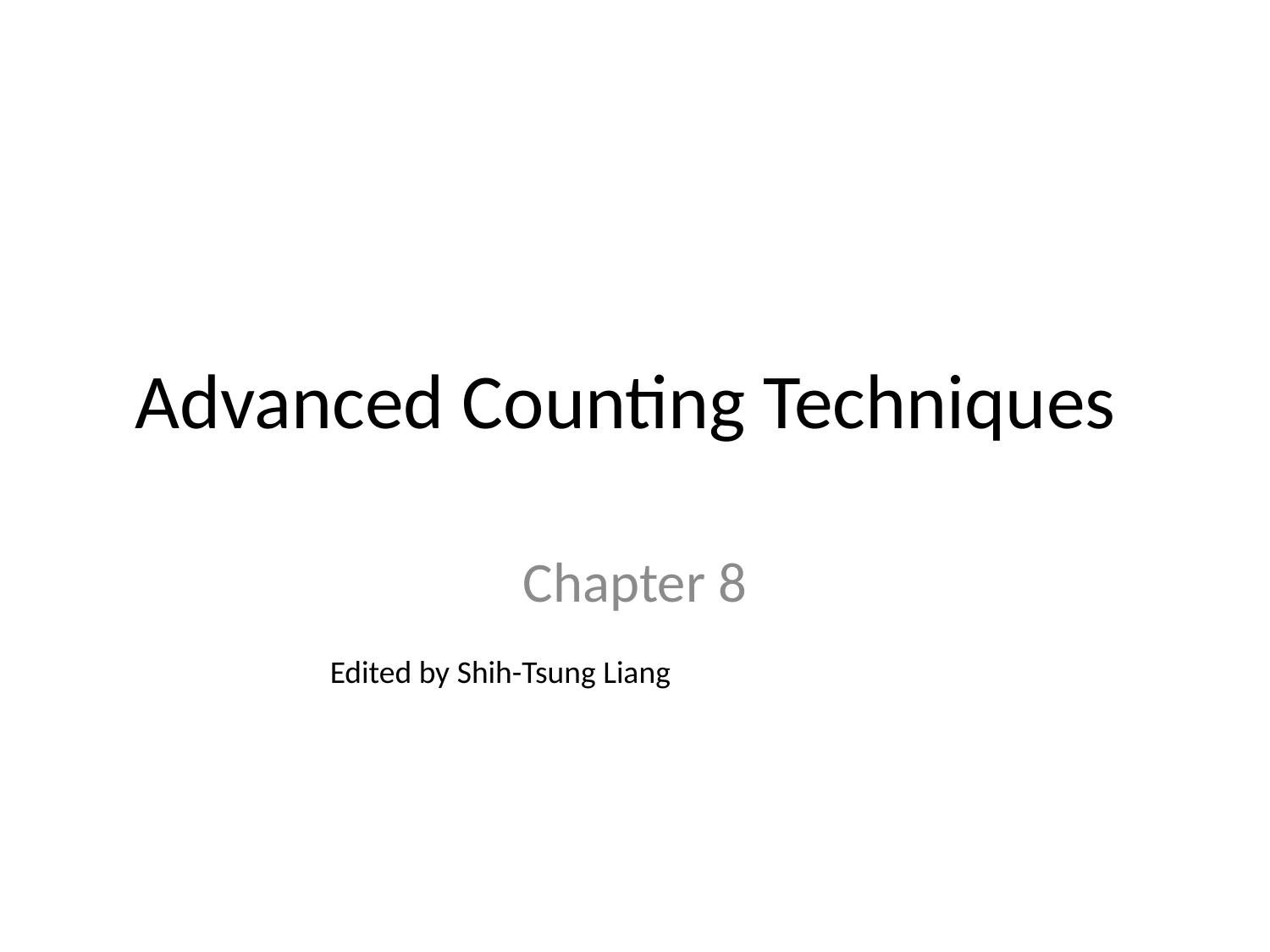

# Advanced Counting Techniques
Chapter 8
Edited by Shih-Tsung Liang